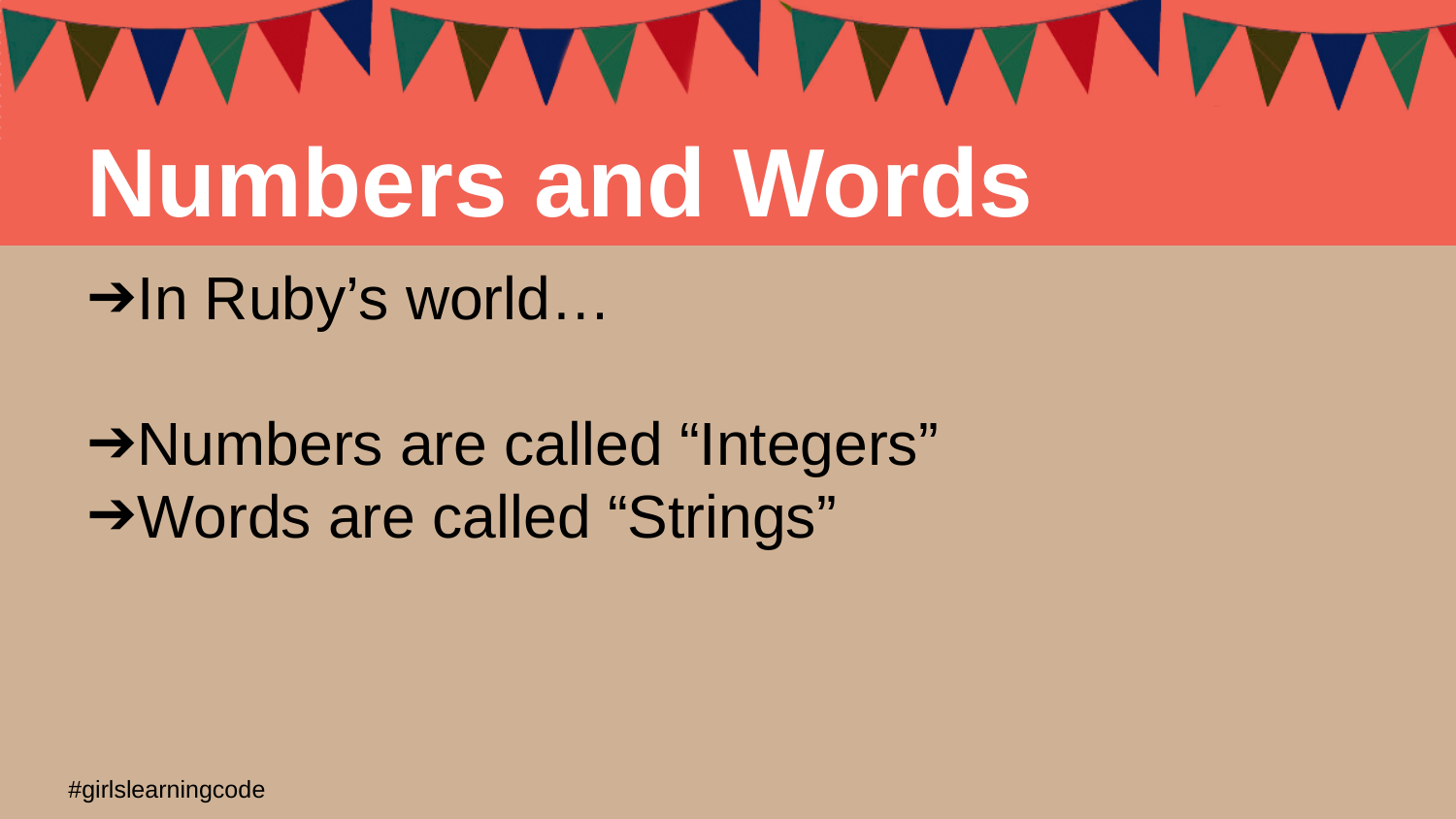

Numbers and Words
In Ruby’s world…

Numbers are called “Integers”
Words are called “Strings”